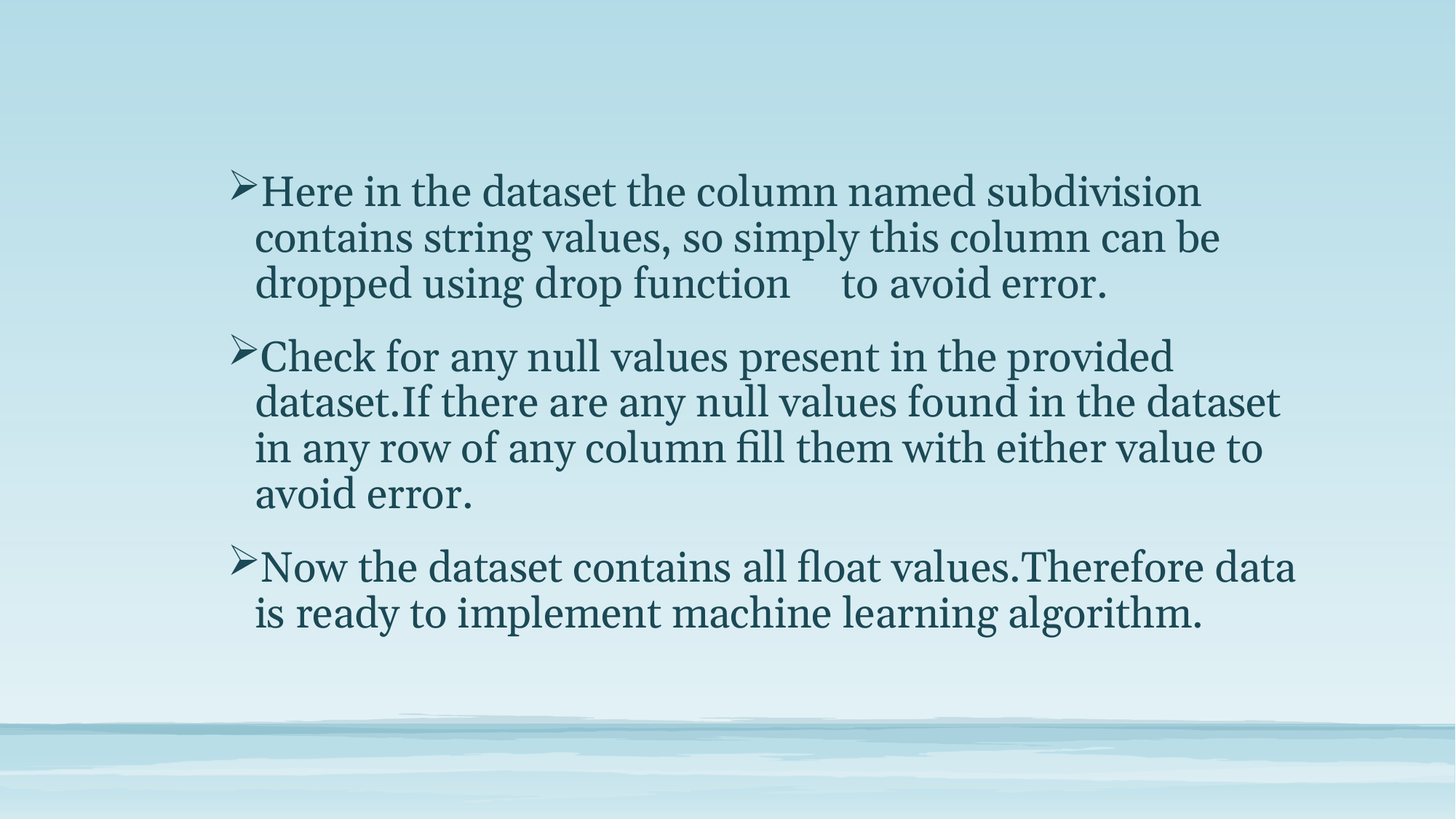

Here in the dataset the column named subdivision contains string values, so simply this column can be dropped using drop function     to avoid error.
Check for any null values present in the provided dataset.If there are any null values found in the dataset in any row of any column fill them with either value to avoid error.
Now the dataset contains all float values.Therefore data is ready to implement machine learning algorithm.